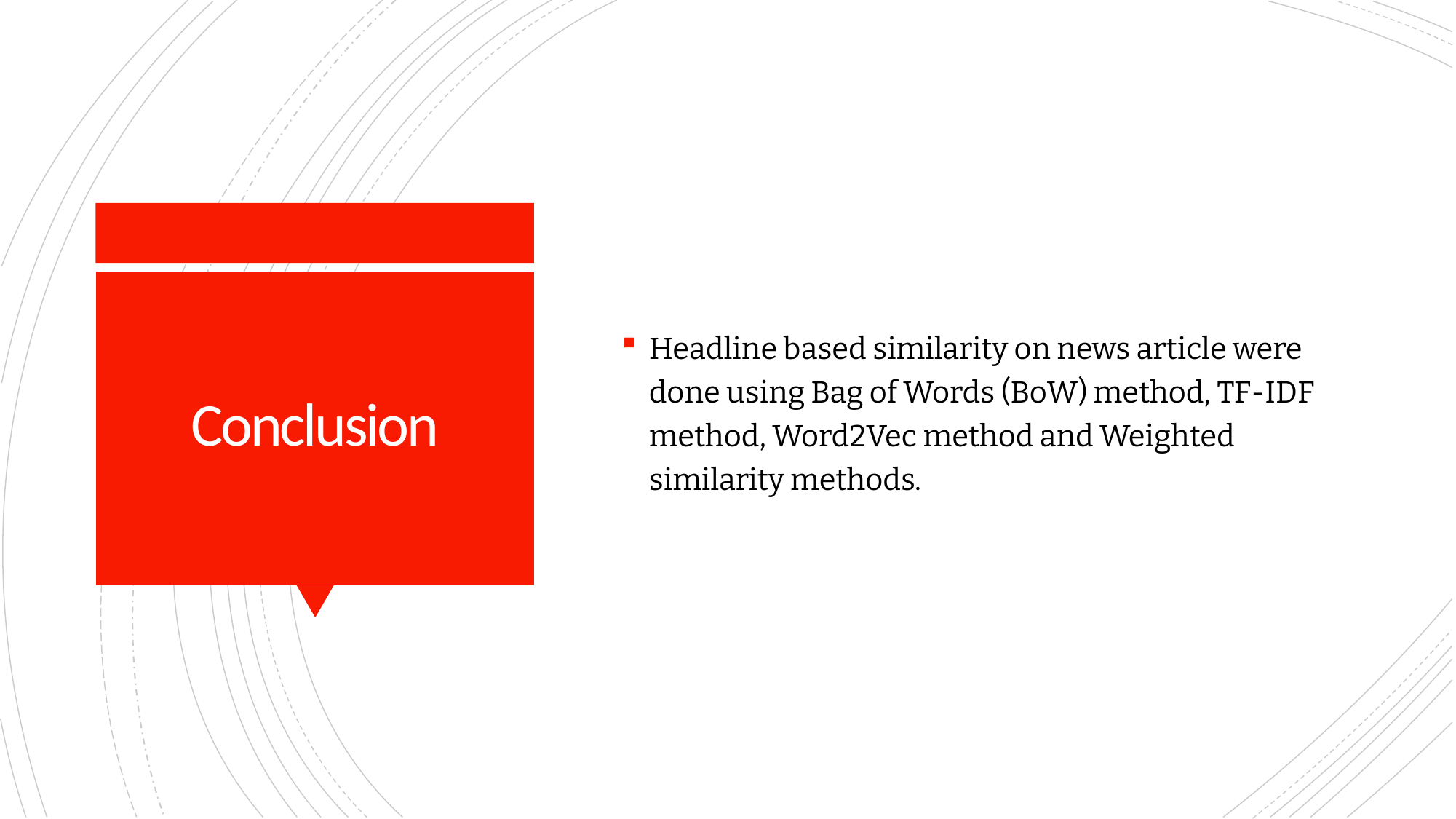

Headline based similarity on news article were done using Bag of Words (BoW) method, TF-IDF method, Word2Vec method and Weighted similarity methods.
Conclusion